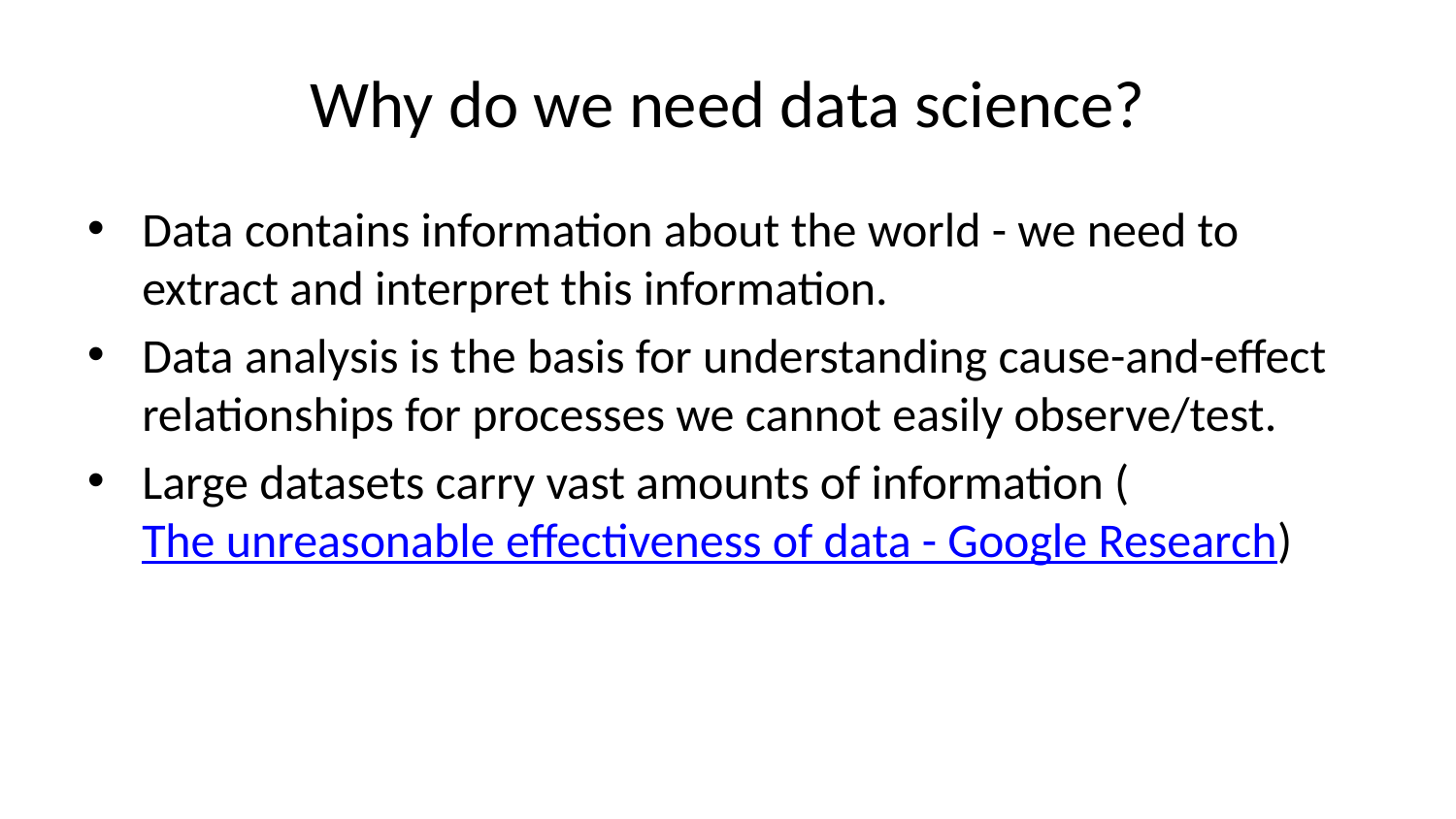

# Why do we need data science?
Data contains information about the world - we need to extract and interpret this information.
Data analysis is the basis for understanding cause-and-effect relationships for processes we cannot easily observe/test.
Large datasets carry vast amounts of information (The unreasonable effectiveness of data - Google Research)